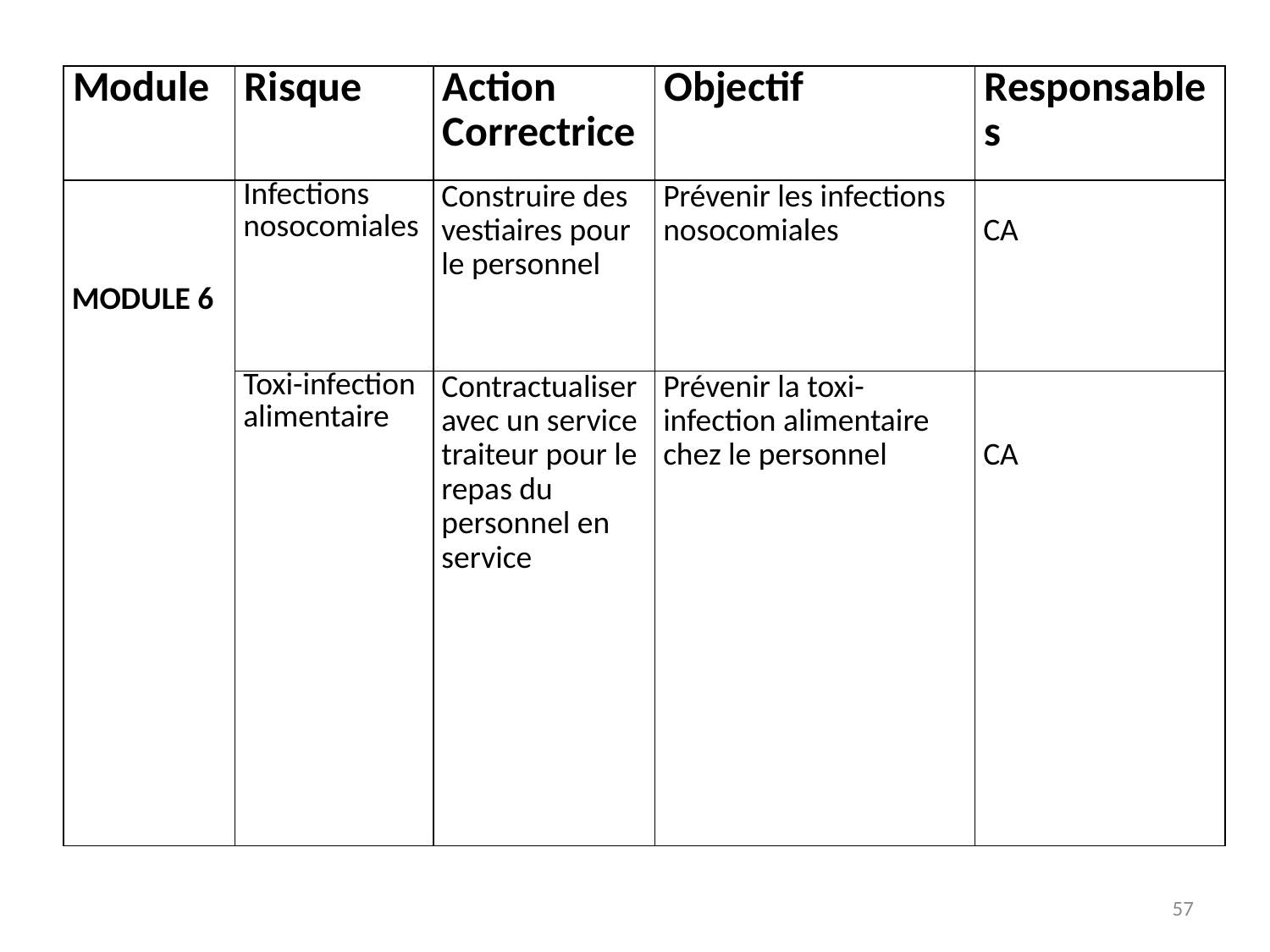

| Module | Risque | Action Correctrice | Objectif | Responsables |
| --- | --- | --- | --- | --- |
| MODULE 6 | Infections nosocomiales | Construire des vestiaires pour le personnel | Prévenir les infections nosocomiales | CA |
|  | Toxi-infection alimentaire | Contractualiser avec un service traiteur pour le repas du personnel en service | Prévenir la toxi-infection alimentaire chez le personnel | CA |
57